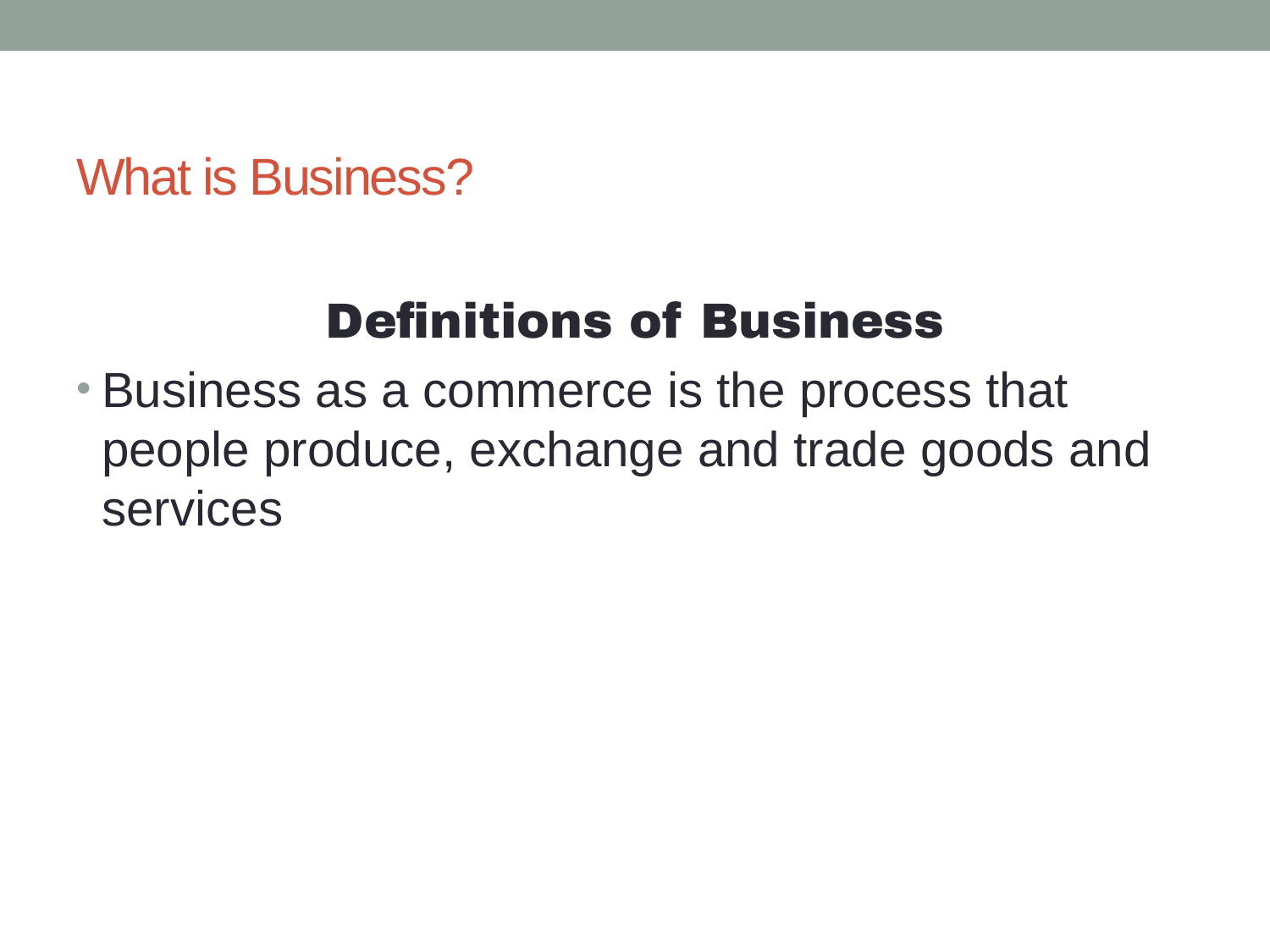

# What is Business?

Definitions of Business
Business as a commerce is the process that people produce, exchange and trade goods and services